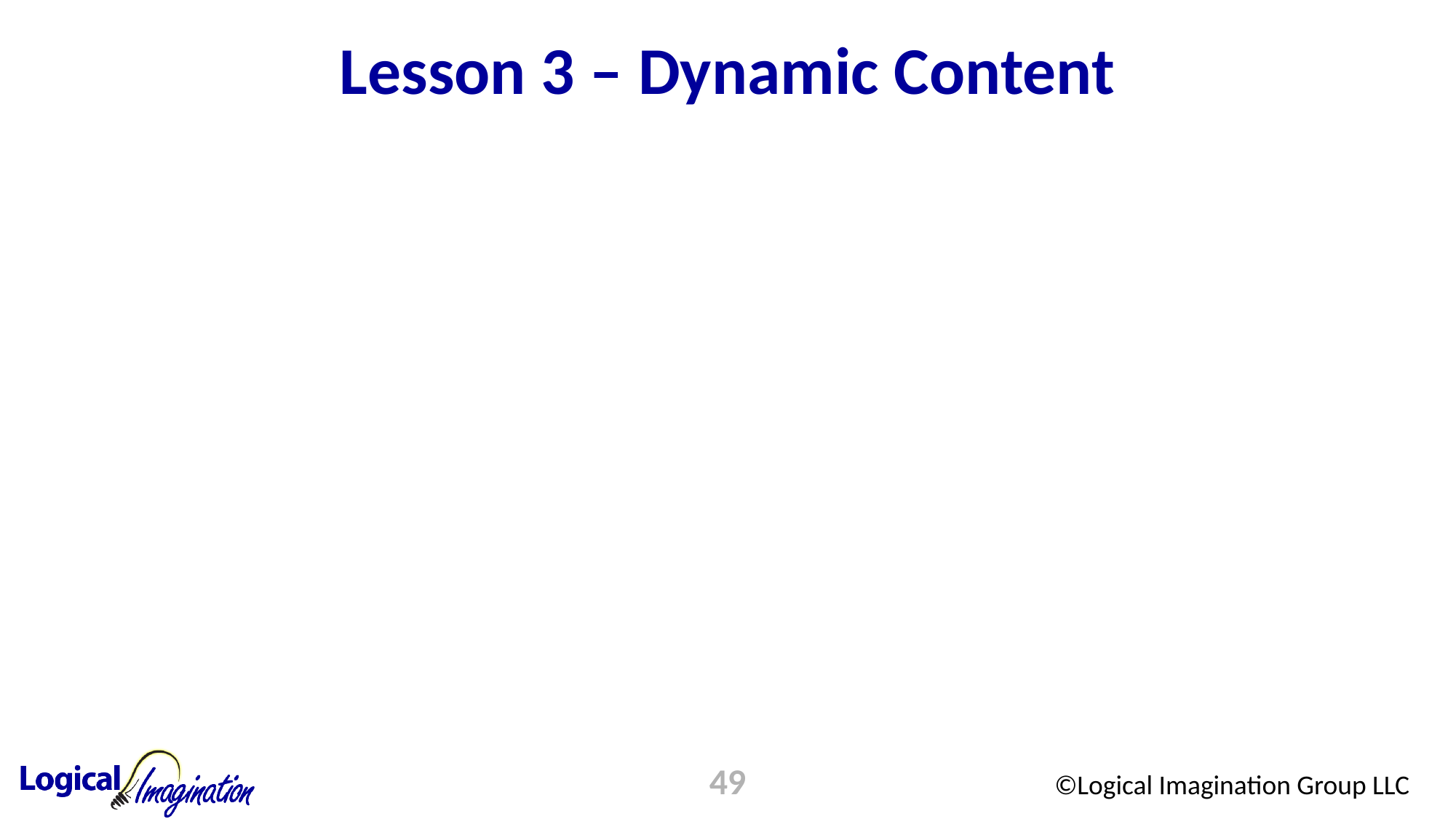

# Lesson 3 – Dynamic Content

49